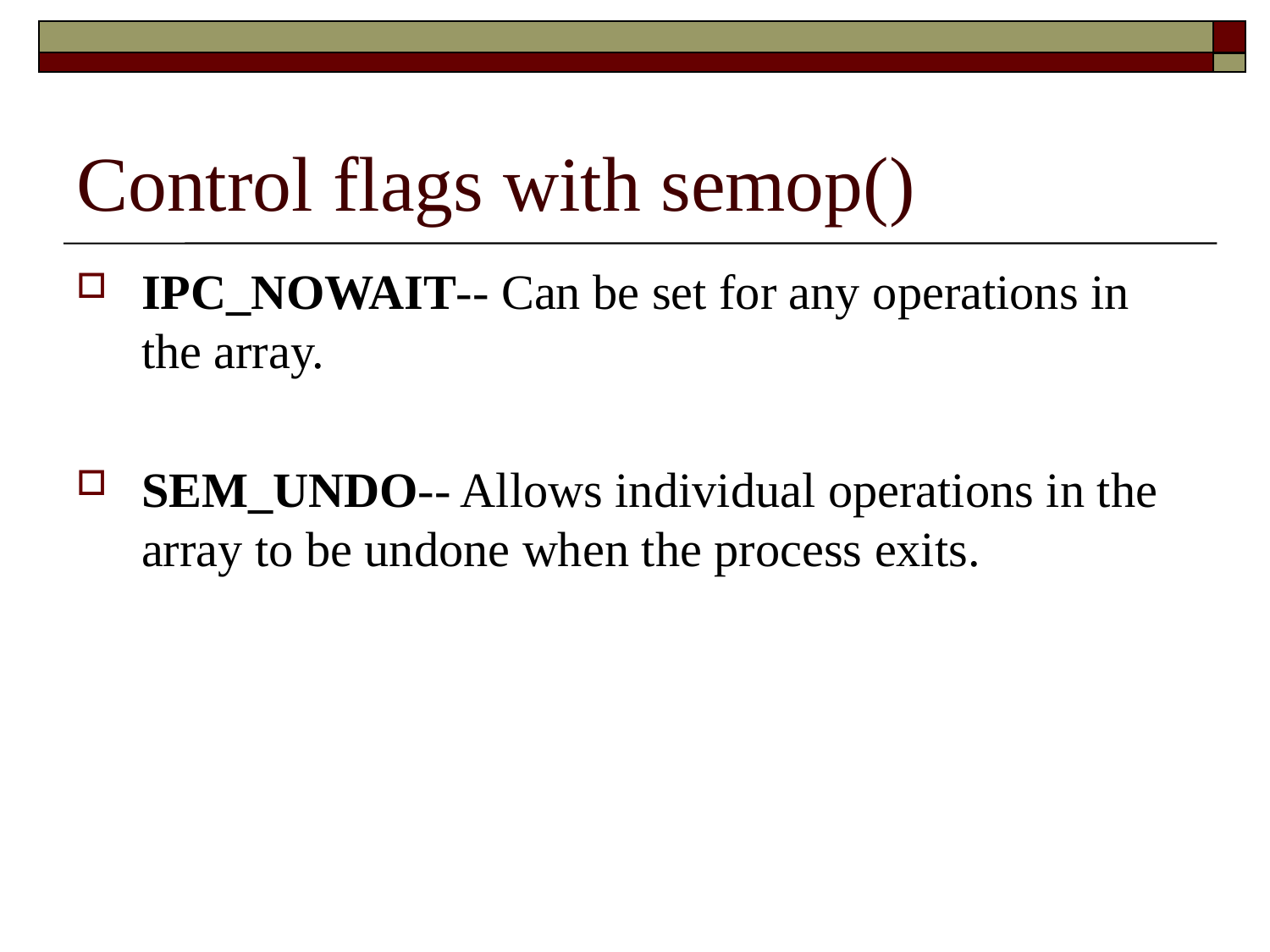

# Control flags with semop()
IPC_NOWAIT-- Can be set for any operations in the array.

SEM_UNDO-- Allows individual operations in the array to be undone when the process exits.